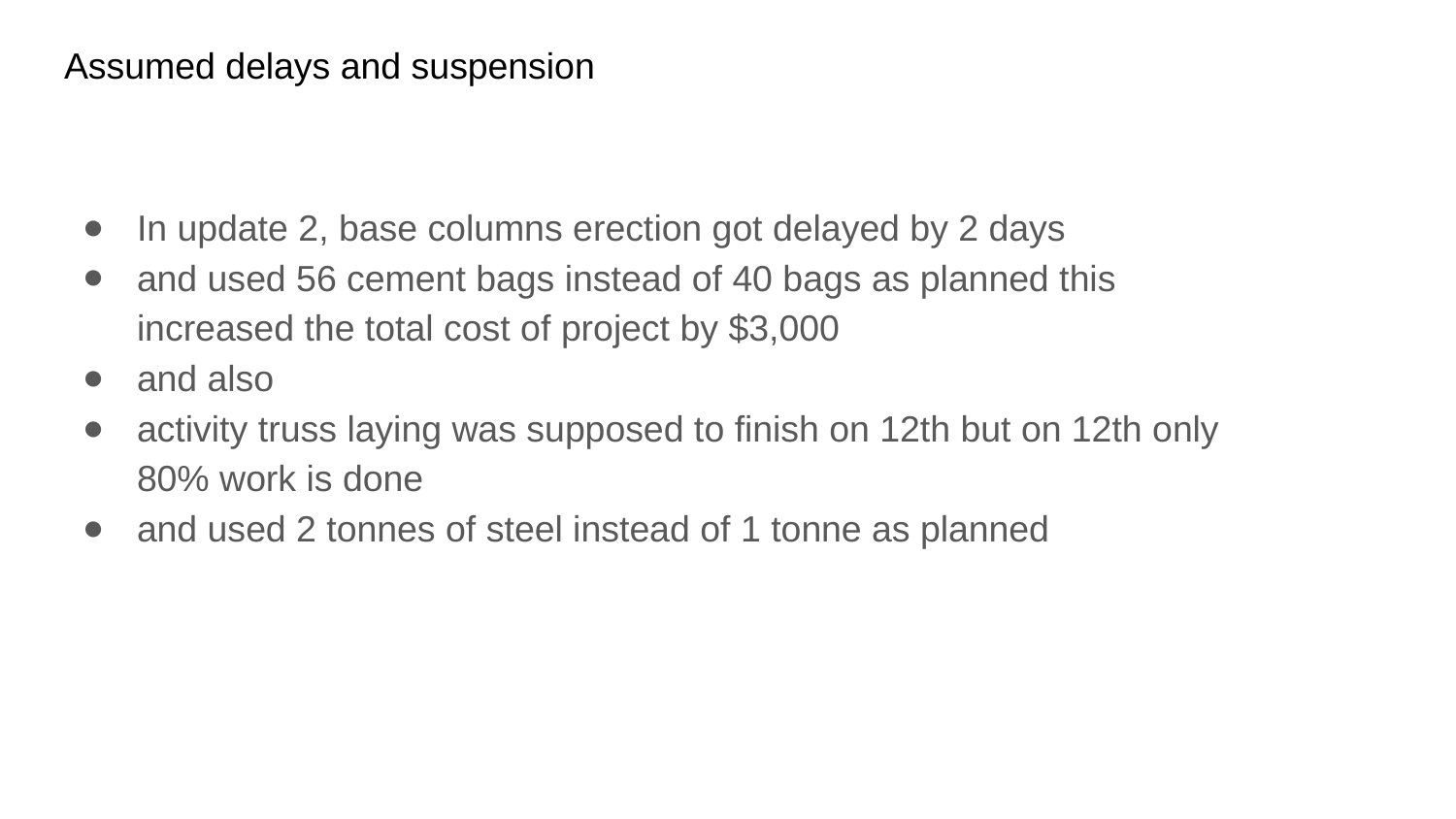

# Assumed delays and suspension
In update 2, base columns erection got delayed by 2 days
and used 56 cement bags instead of 40 bags as planned this increased the total cost of project by $3,000
and also
activity truss laying was supposed to finish on 12th but on 12th only 80% work is done
and used 2 tonnes of steel instead of 1 tonne as planned